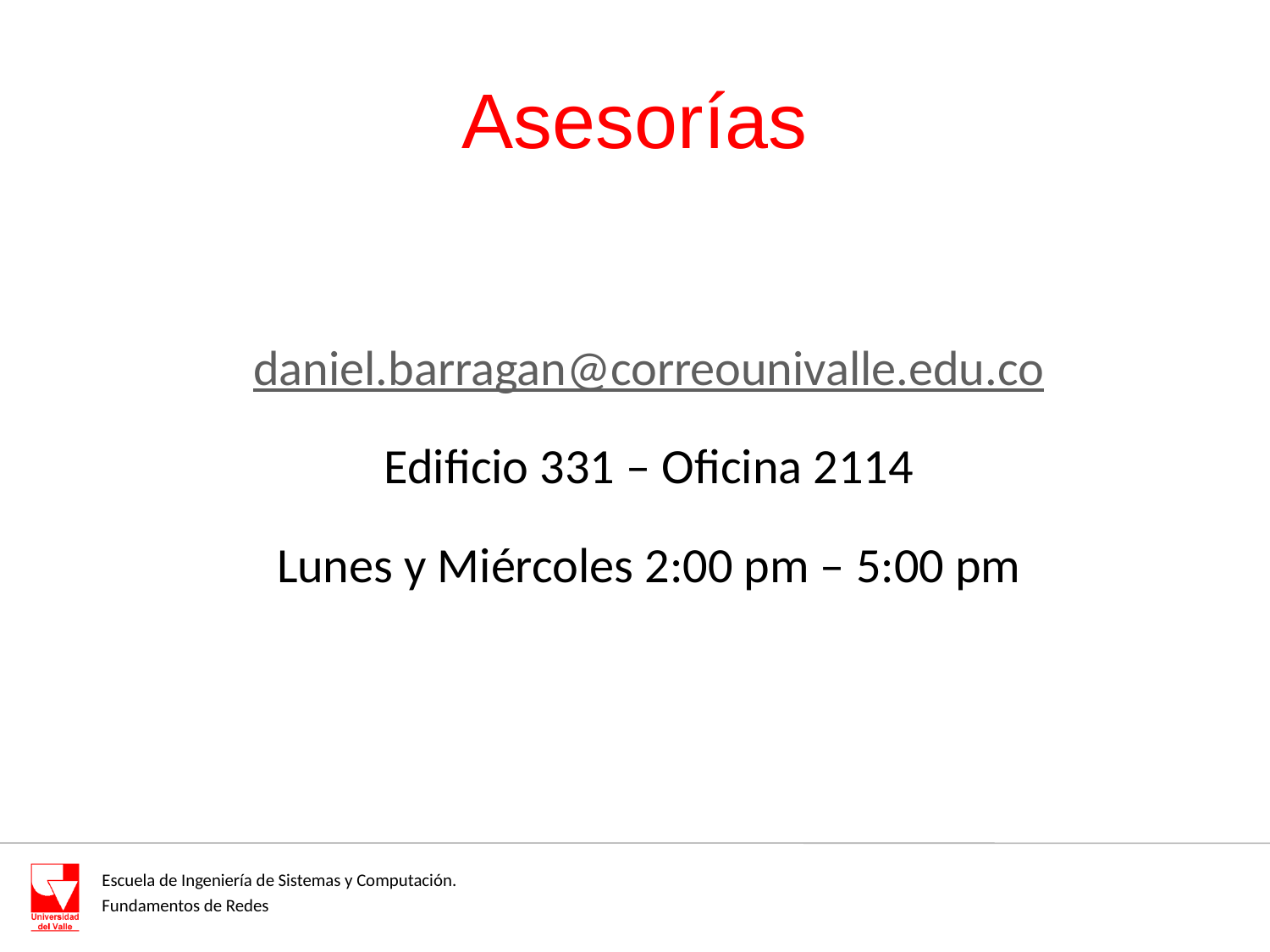

# Asesorías

daniel.barragan@correounivalle.edu.co
Edificio 331 – Oficina 2114
Lunes y Miércoles 2:00 pm – 5:00 pm